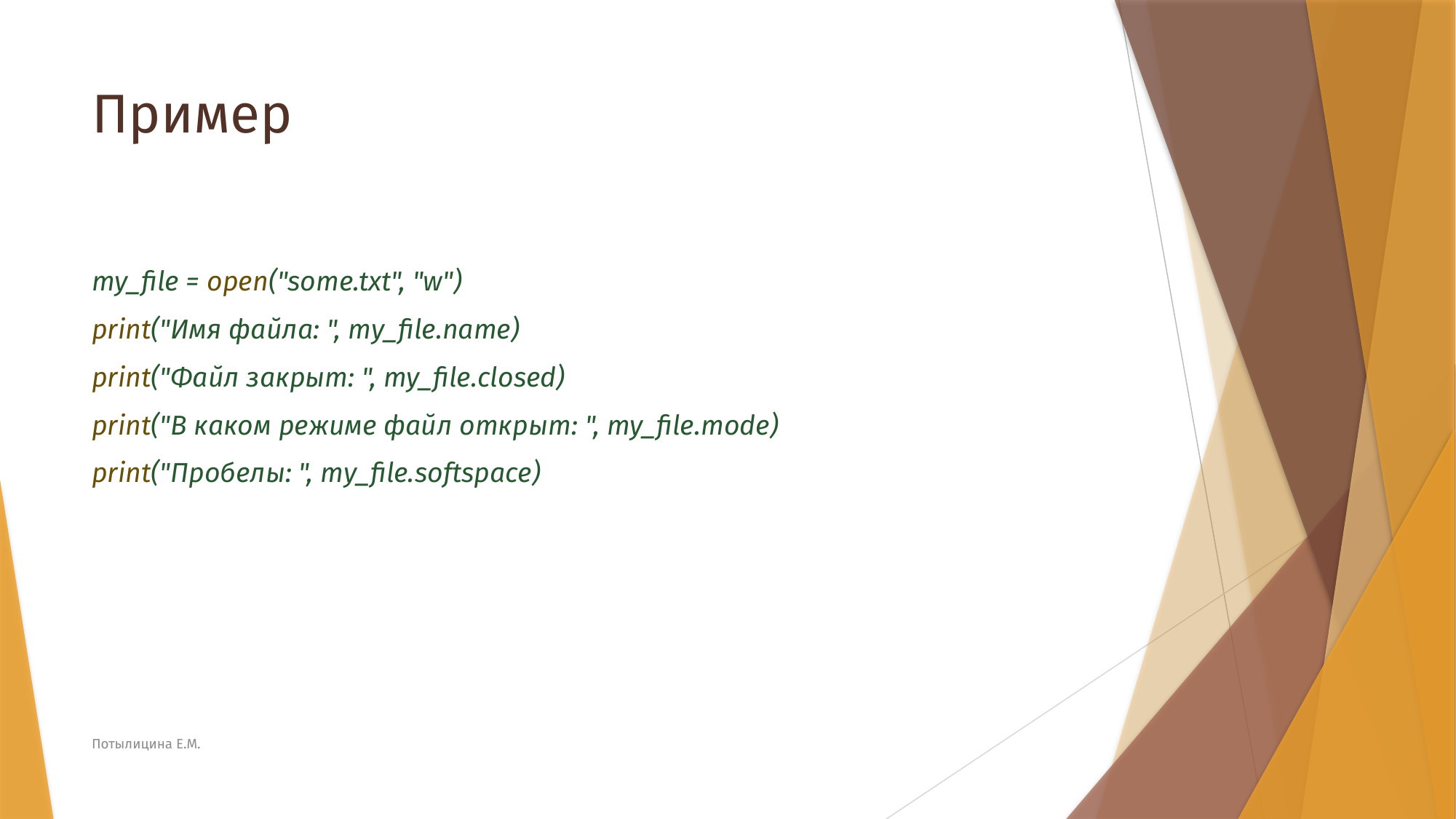

# Пример
my_file = open("some.txt", "w")
print("Имя файла: ", my_file.name)
print("Файл закрыт: ", my_file.closed)
print("В каком режиме файл открыт: ", my_file.mode)
print("Пробелы: ", my_file.softspace)
Потылицина Е.М.